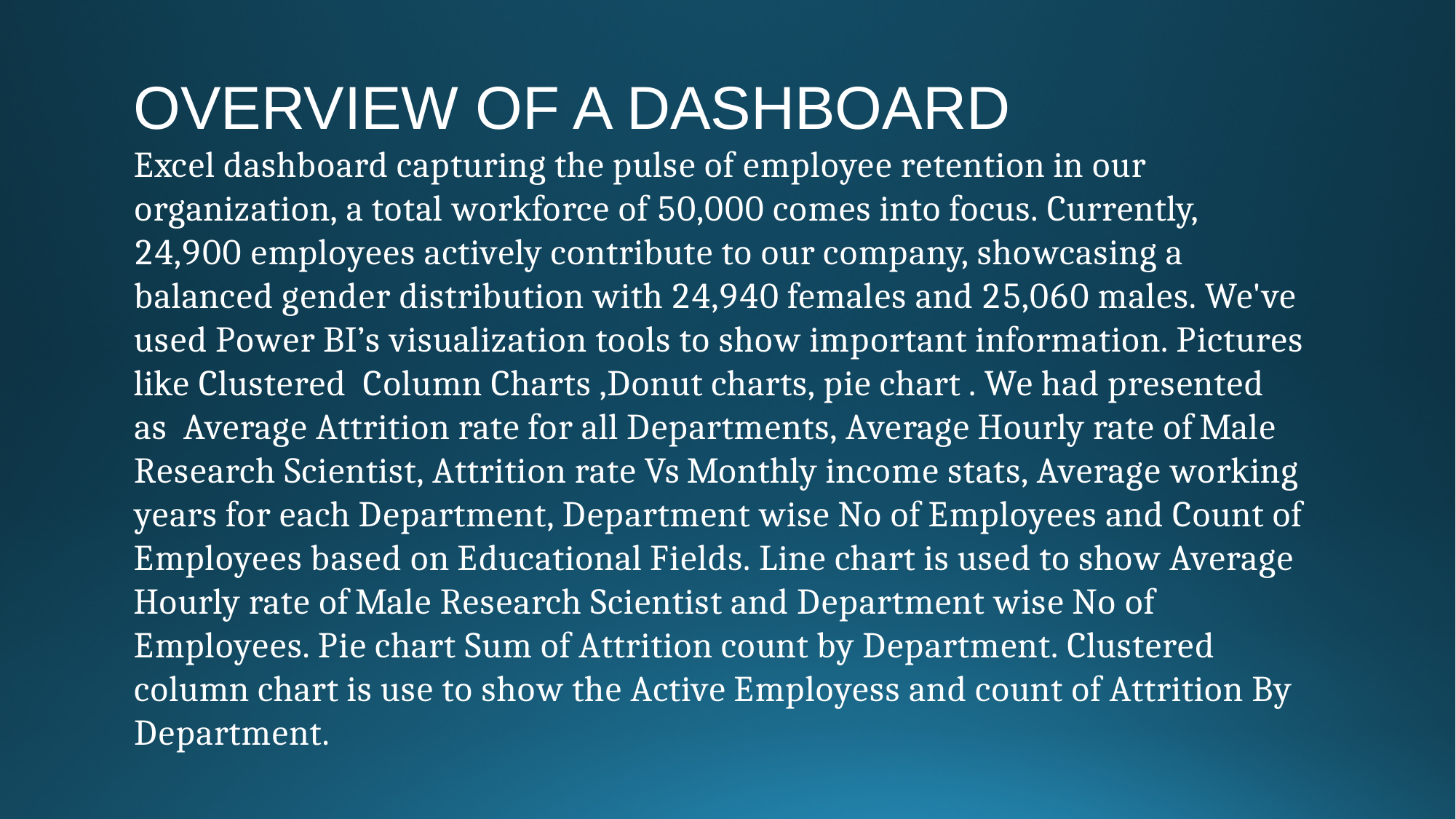

OVERVIEW OF A DASHBOARD
Excel dashboard capturing the pulse of employee retention in our organization, a total workforce of 50,000 comes into focus. Currently, 24,900 employees actively contribute to our company, showcasing a balanced gender distribution with 24,940 females and 25,060 males. We've used Power BI’s visualization tools to show important information. Pictures like Clustered  Column Charts ,Donut charts, pie chart . We had presented  as  Average Attrition rate for all Departments, Average Hourly rate of Male Research Scientist, Attrition rate Vs Monthly income stats, Average working years for each Department, Department wise No of Employees and Count of Employees based on Educational Fields. Line chart is used to show Average Hourly rate of Male Research Scientist and Department wise No of Employees. Pie chart Sum of Attrition count by Department. Clustered column chart is use to show the Active Employess and count of Attrition By Department.